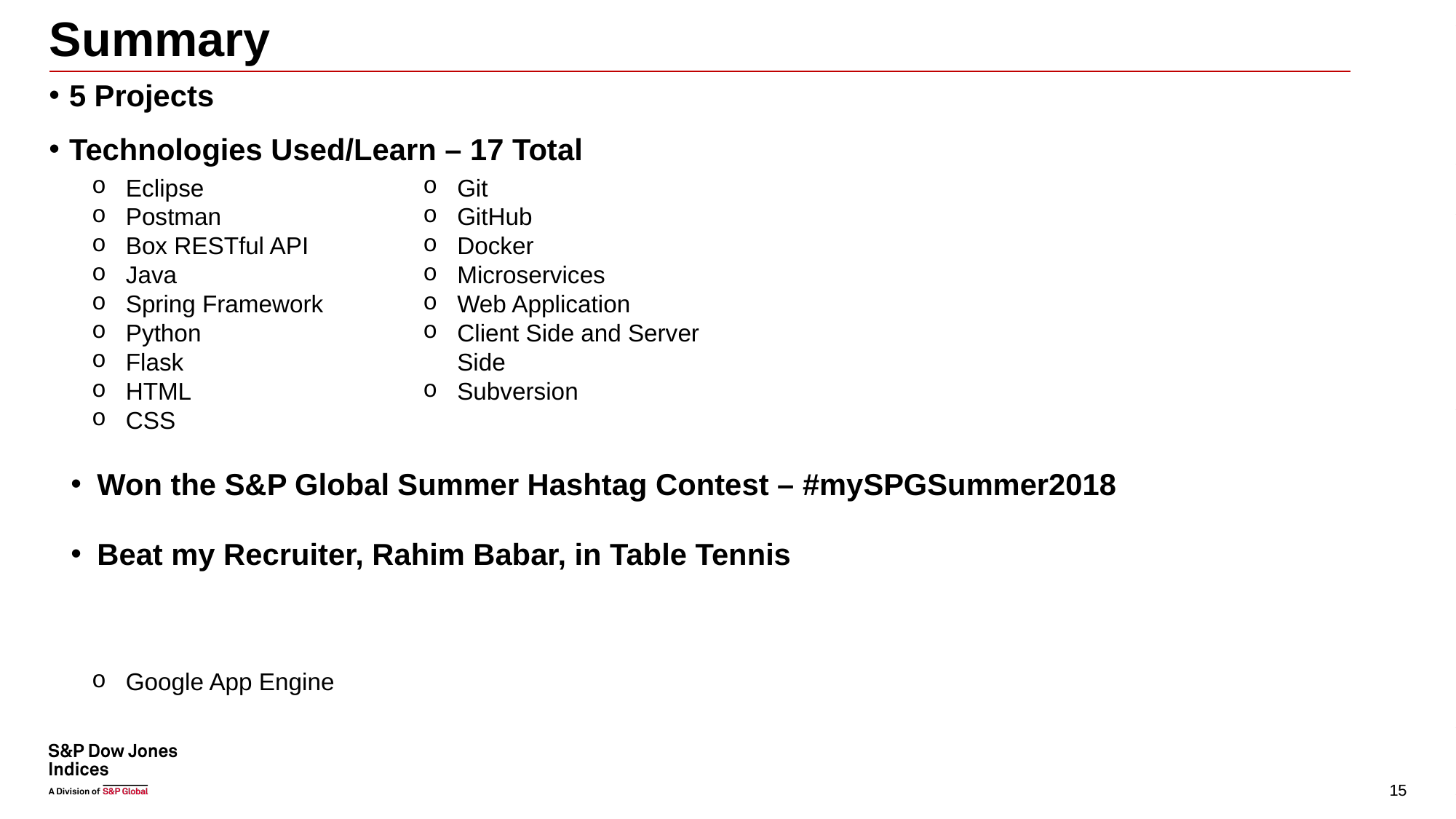

# Summary
5 Projects
Technologies Used/Learn – 17 Total

Won the S&P Global Summer Hashtag Contest – #mySPGSummer2018
Beat my Recruiter, Rahim Babar, in Table Tennis

Eclipse
Postman
Box RESTful API
Java
Spring Framework
Python
Flask
HTML
CSS

Google App Engine
Git
GitHub
Docker
Microservices
Web Application
Client Side and Server Side
Subversion

15